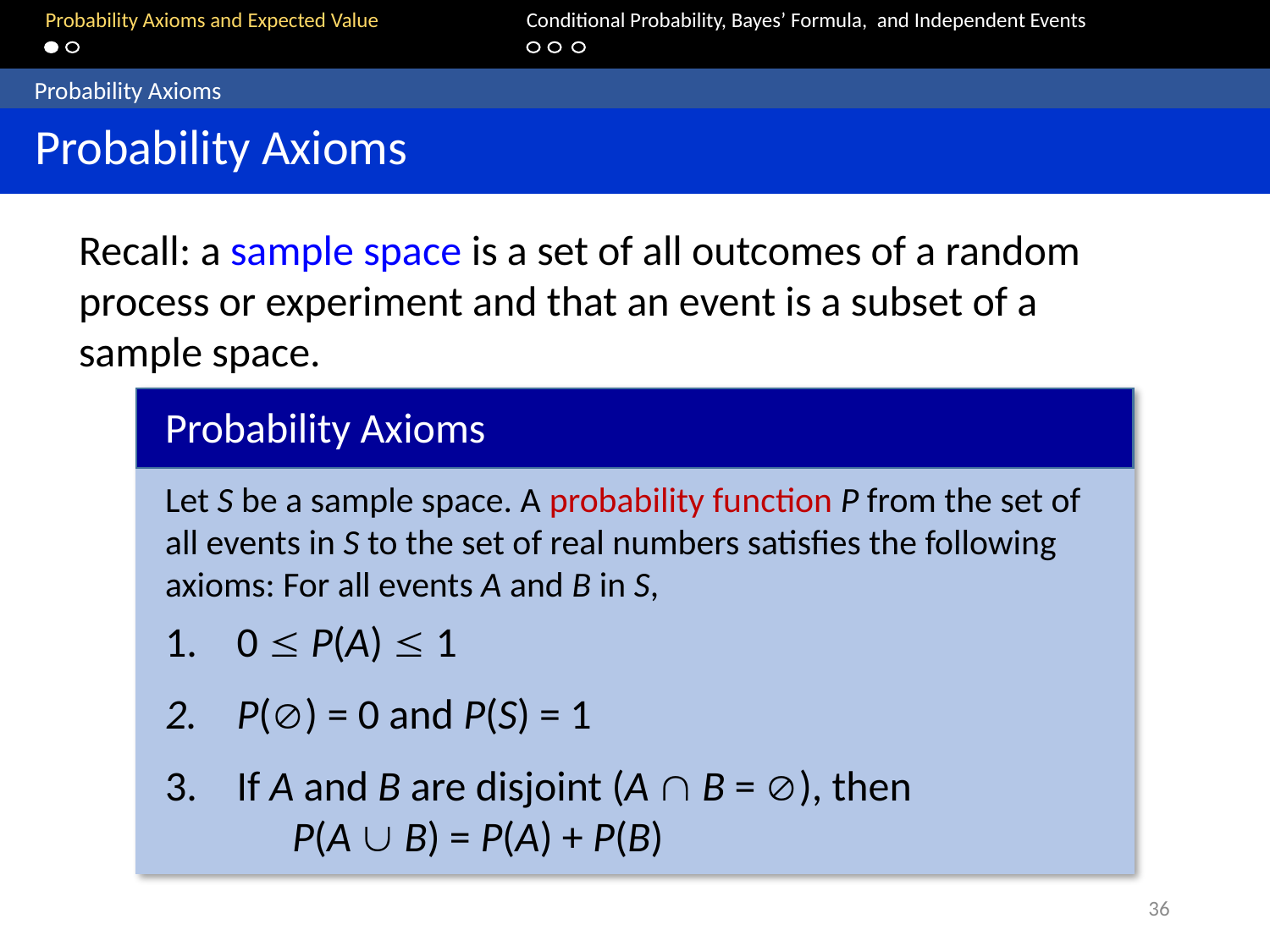

Probability Axioms and Expected Value		Conditional Probability, Bayes’ Formula,  and Independent Events

    Probability Axioms
  Probability Axioms
Recall: a sample space is a set of all outcomes of a random process or experiment and that an event is a subset of a sample space.

Probability Axioms
Let S be a sample space. A probability function P from the set of all events in S to the set of real numbers satisfies the following axioms: For all events A and B in S,
0 ≤ P(A) ≤ 1
P(∅) = 0 and P(S) = 1
If A and B are disjoint (A ∩ B = ∅), then
	P(A ∪ B) = P(A) + P(B)
36